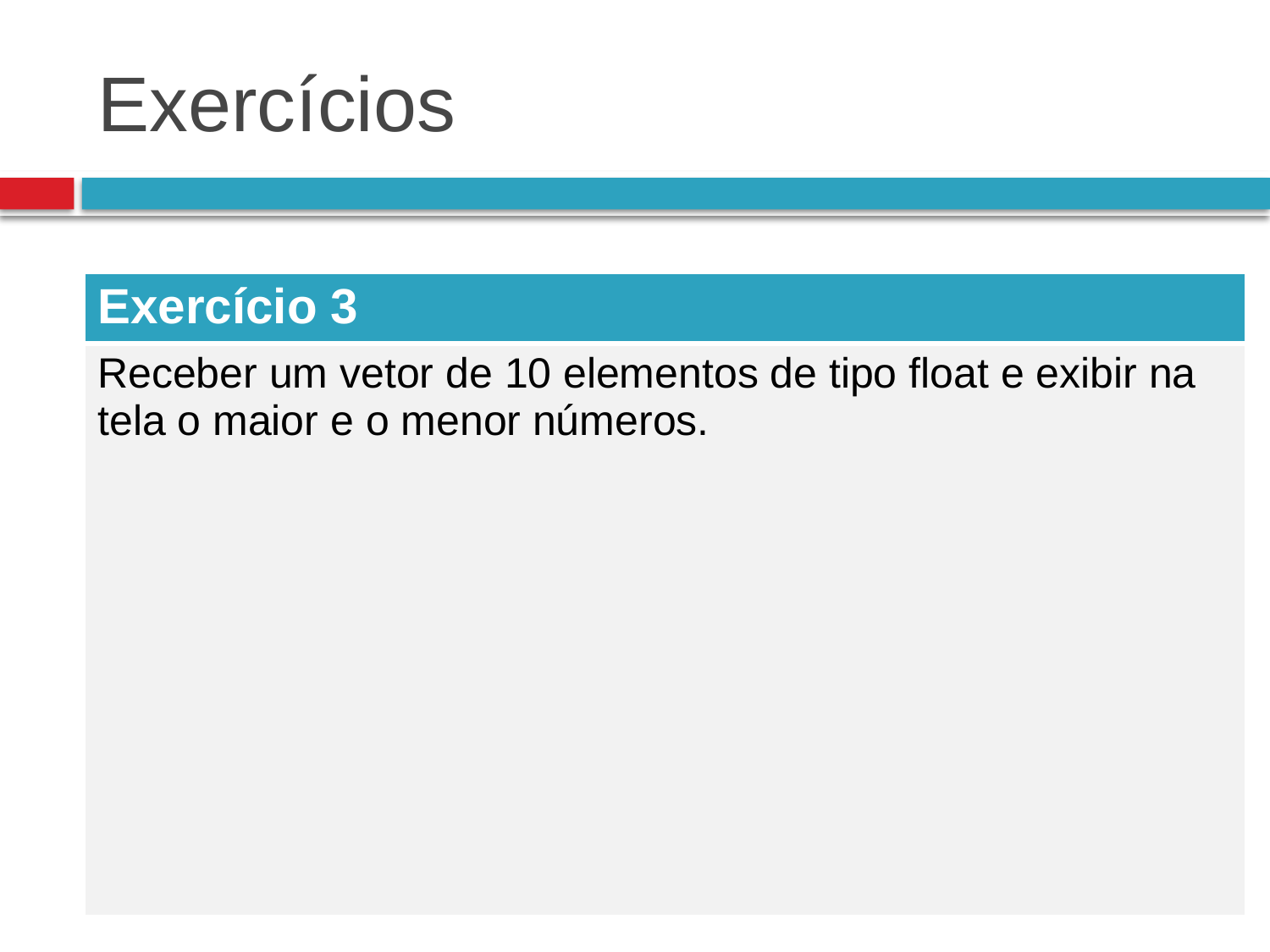

# Exercícios
| Exercício 3 |
| --- |
| Receber um vetor de 10 elementos de tipo float e exibir na tela o maior e o menor números. |